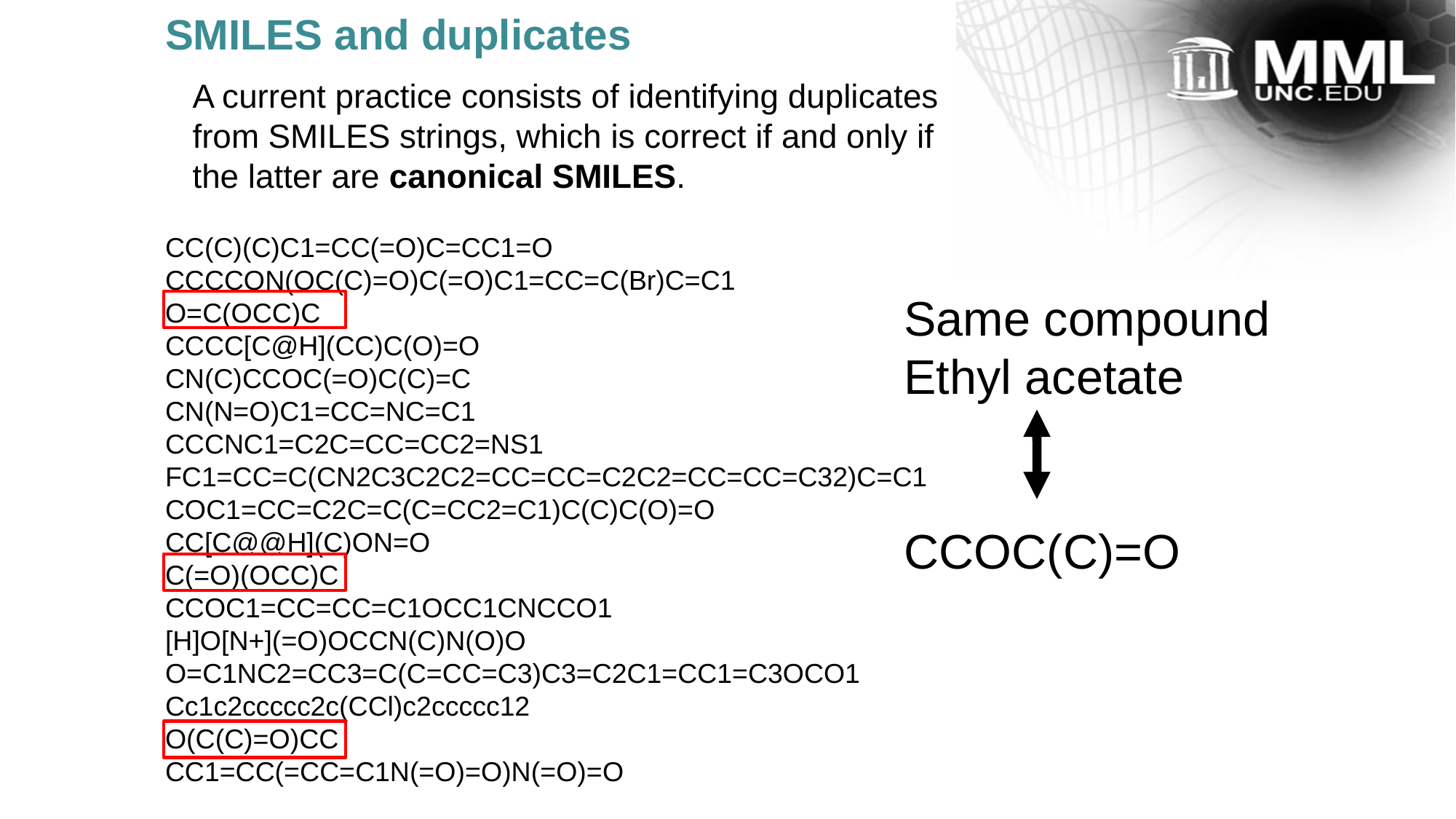

SMILES and duplicates
A current practice consists of identifying duplicates from SMILES strings, which is correct if and only if the latter are canonical SMILES.
CC(C)(C)C1=CC(=O)C=CC1=O
CCCCON(OC(C)=O)C(=O)C1=CC=C(Br)C=C1
O=C(OCC)C
CCCC[C@H](CC)C(O)=O
CN(C)CCOC(=O)C(C)=C
CN(N=O)C1=CC=NC=C1
CCCNC1=C2C=CC=CC2=NS1
FC1=CC=C(CN2C3C2C2=CC=CC=C2C2=CC=CC=C32)C=C1
COC1=CC=C2C=C(C=CC2=C1)C(C)C(O)=O
CC[C@@H](C)ON=O
C(=O)(OCC)C
CCOC1=CC=CC=C1OCC1CNCCO1
[H]O[N+](=O)OCCN(C)N(O)O
O=C1NC2=CC3=C(C=CC=C3)C3=C2C1=CC1=C3OCO1
Cc1c2ccccc2c(CCl)c2ccccc12
O(C(C)=O)CC
CC1=CC(=CC=C1N(=O)=O)N(=O)=O
Same compound
Ethyl acetate

CCOC(C)=O